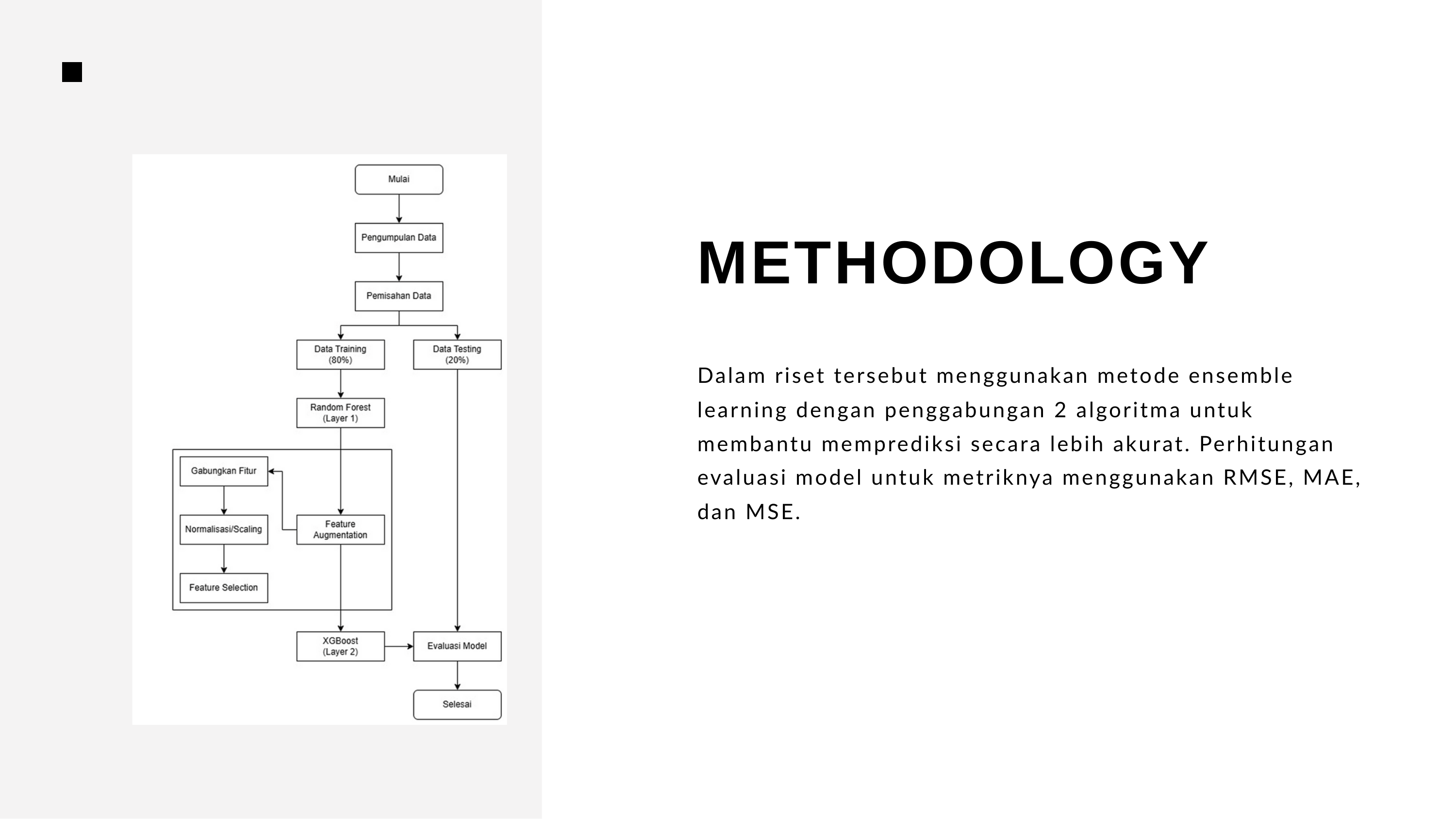

METHODOLOGY
Dalam riset tersebut menggunakan metode ensemble learning dengan penggabungan 2 algoritma untuk membantu memprediksi secara lebih akurat. Perhitungan evaluasi model untuk metriknya menggunakan RMSE, MAE, dan MSE.